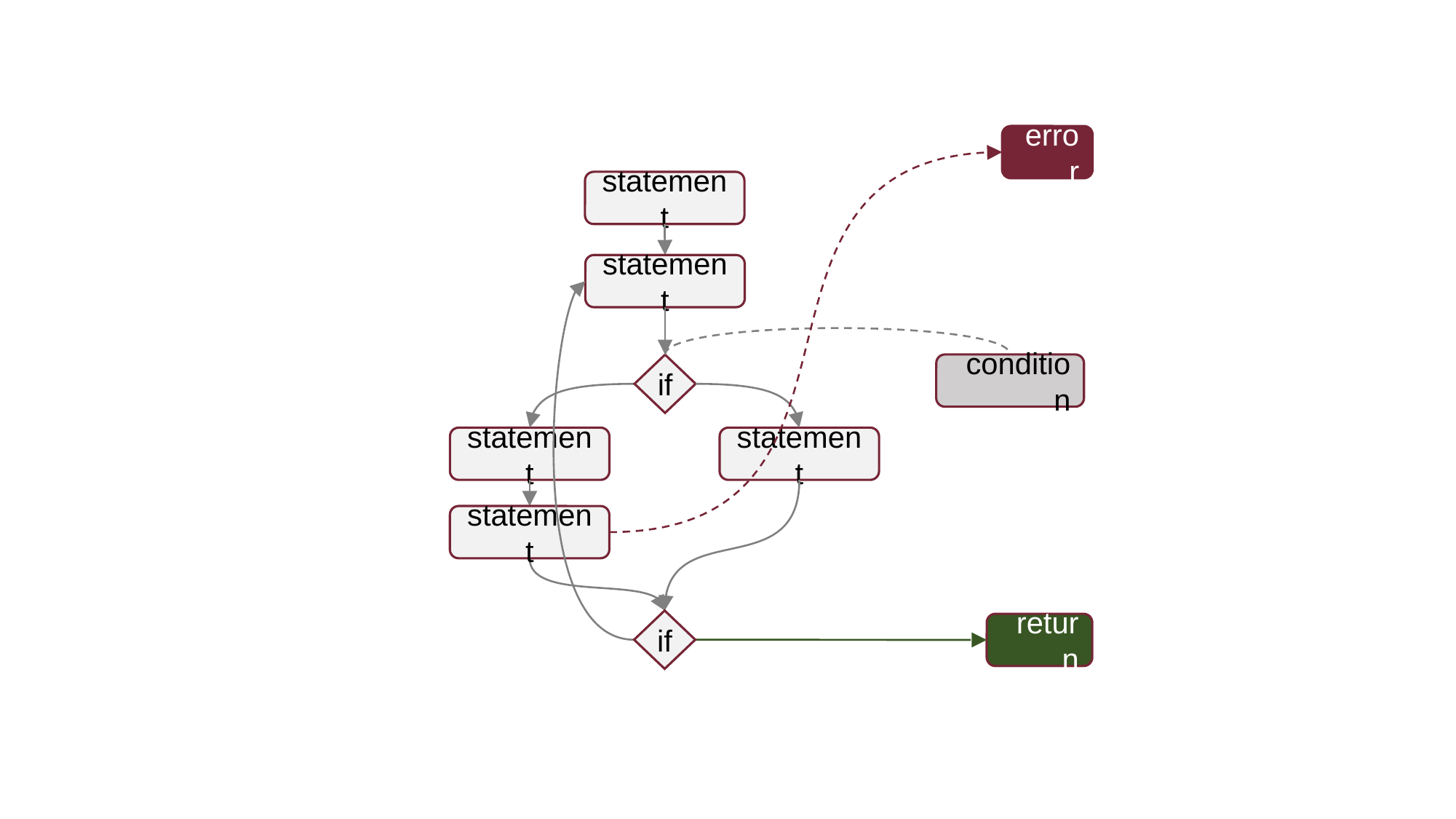

error
statement
statement
condition
if
statement
statement
statement
if
return